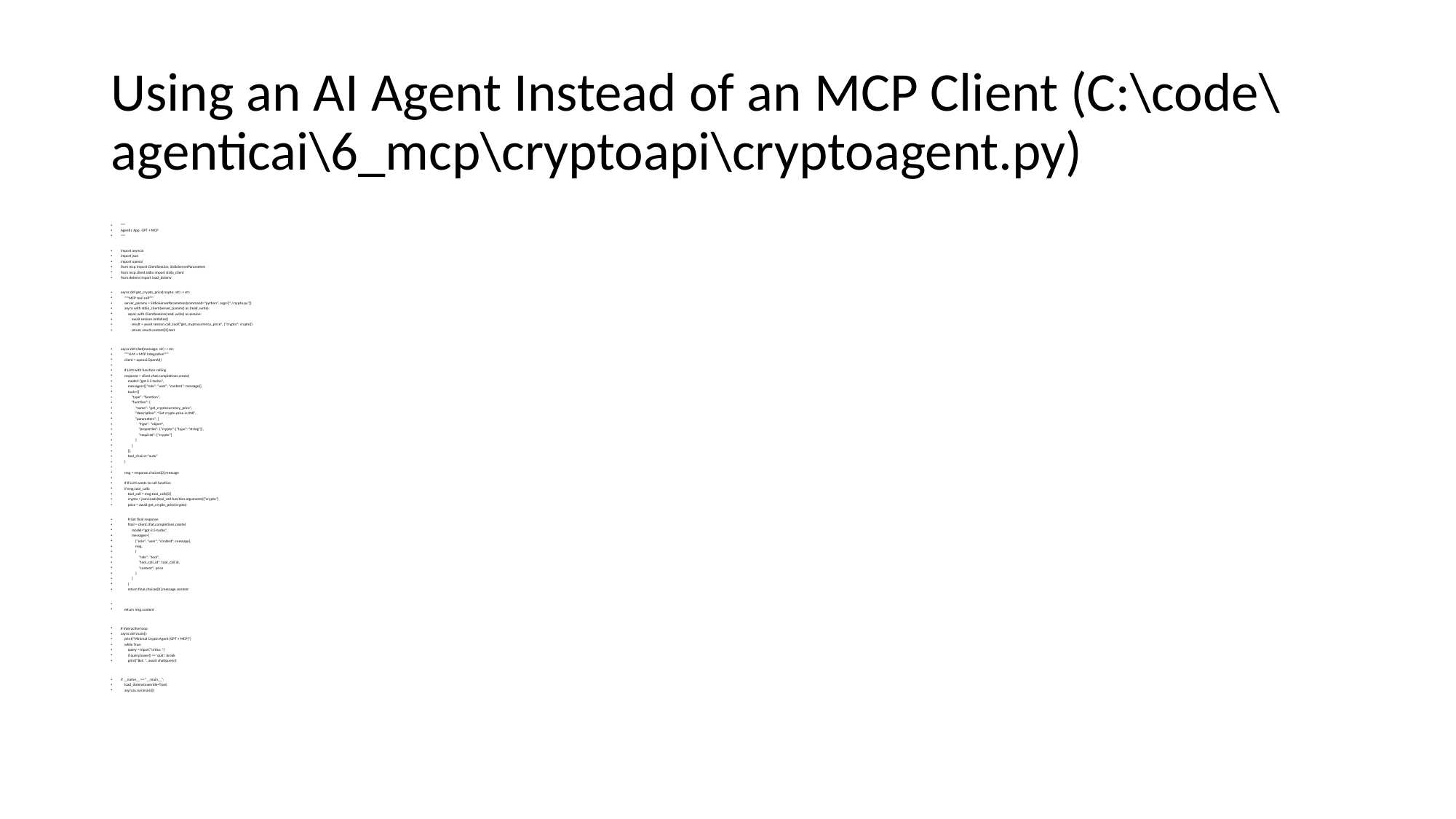

# Using an AI Agent Instead of an MCP Client (C:\code\agenticai\6_mcp\cryptoapi\cryptoagent.py)
"""
Agentic App: GPT + MCP
"""

import asyncio
import json
import openai
from mcp import ClientSession, StdioServerParameters
from mcp.client.stdio import stdio_client
from dotenv import load_dotenv

async def get_crypto_price(crypto: str) -> str:
    """MCP tool call"""
    server_params = StdioServerParameters(command="python", args=["./crypto.py"])
    async with stdio_client(server_params) as (read, write):
        async with ClientSession(read, write) as session:
            await session.initialize()
            result = await session.call_tool("get_cryptocurrency_price", {"crypto": crypto})
            return result.content[0].text

async def chat(message: str) -> str:
    """LLM + MCP integration"""
    client = openai.OpenAI()

    # LLM with function calling
    response = client.chat.completions.create(
        model="gpt-3.5-turbo",
        messages=[{"role": "user", "content": message}],
        tools=[{
            "type": "function",
            "function": {
                "name": "get_cryptocurrency_price",
                "description": "Get crypto price in INR",
                "parameters": {
                    "type": "object",
                    "properties": {"crypto": {"type": "string"}},
                    "required": ["crypto"]
                }
            }
        }],
        tool_choice="auto"
    )

    msg = response.choices[0].message

    # If LLM wants to call function
    if msg.tool_calls:
        tool_call = msg.tool_calls[0]
        crypto = json.loads(tool_call.function.arguments)["crypto"]
        price = await get_crypto_price(crypto)

        # Get final response
        final = client.chat.completions.create(
            model="gpt-3.5-turbo",
            messages=[
                {"role": "user", "content": message},
                msg,
                {
                    "role": "tool",
                    "tool_call_id": tool_call.id,
                    "content": price
                }
            ]
        )
        return final.choices[0].message.content

    return msg.content

# Interactive loop
async def main():
    print("Minimal Crypto Agent (GPT + MCP)")
    while True:
        query = input("\nYou: ")
        if query.lower() == 'quit': break
        print("Bot: ", await chat(query))

if __name__ == "__main__":
    load_dotenv(override=True)
    asyncio.run(main())